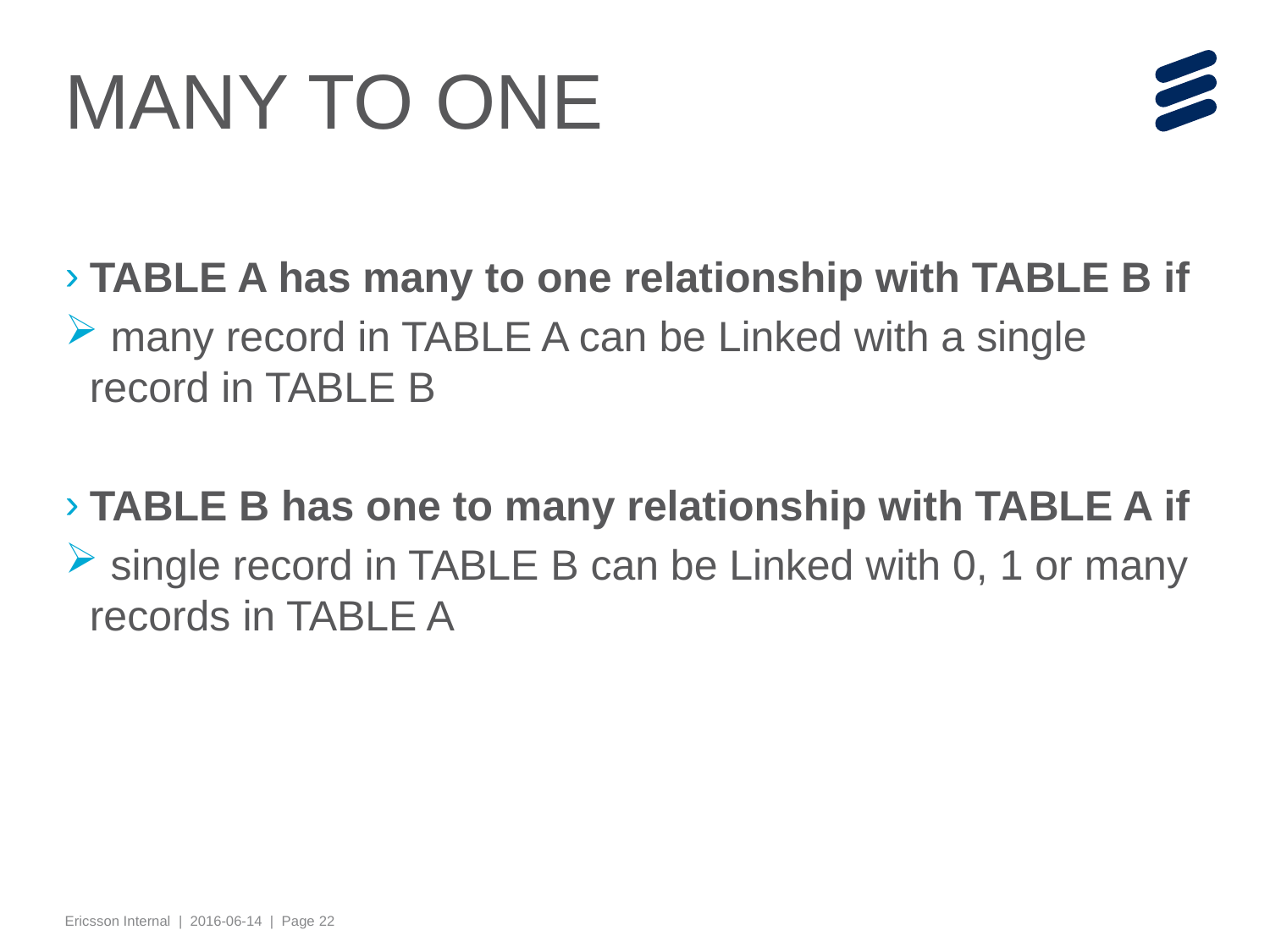

# MANY TO ONE
TABLE A has many to one relationship with TABLE B if
 many record in TABLE A can be Linked with a single record in TABLE B

TABLE B has one to many relationship with TABLE A if
 single record in TABLE B can be Linked with 0, 1 or many records in TABLE A